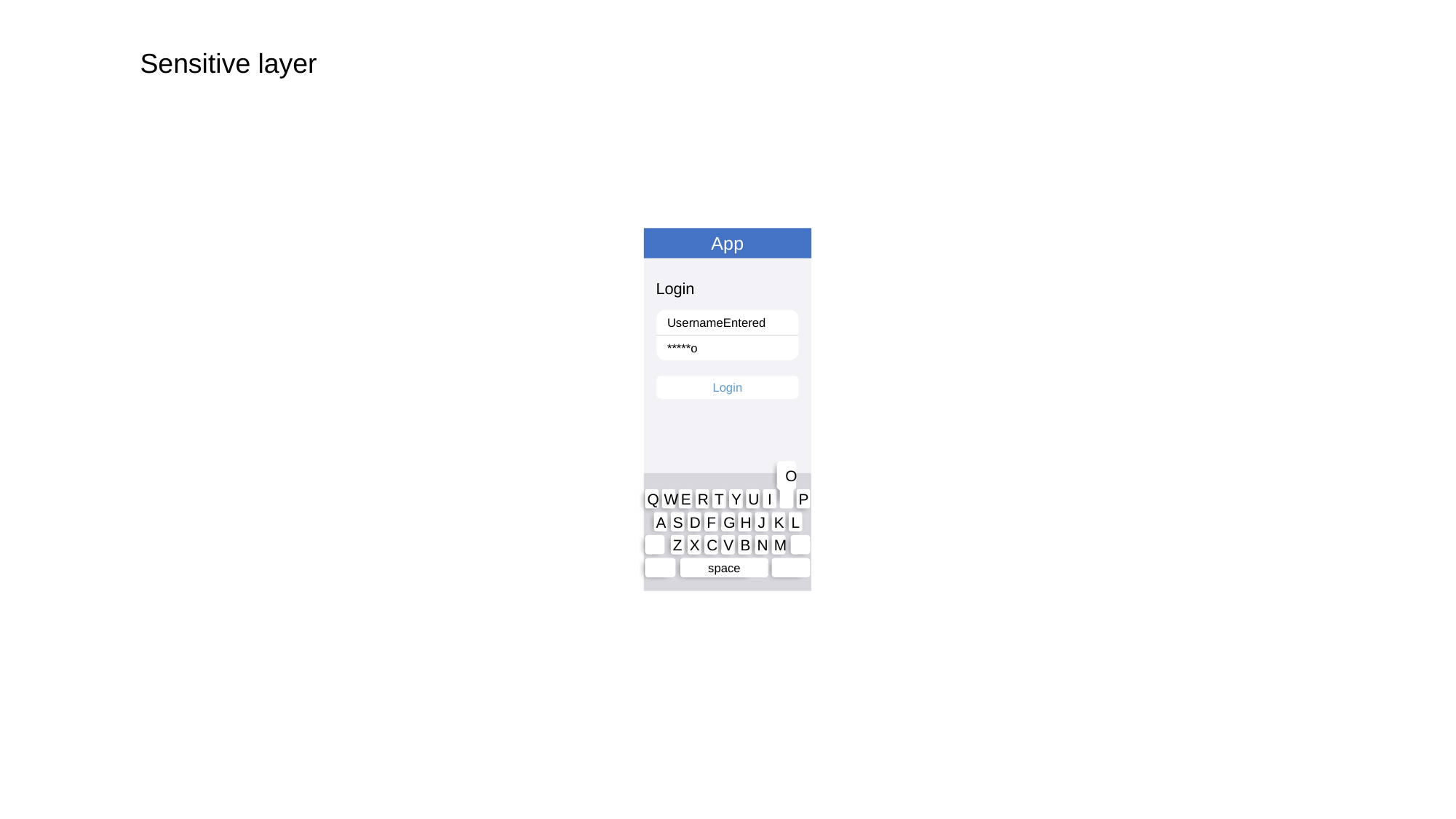

Sensitive layer
App

Login

UsernameEntered
*****o
Login

O

Q
P
R
U
I
W
E
T
Y
L
D
H
J
K
A
S
F
G

X
B
N
M
Z
C
V
space